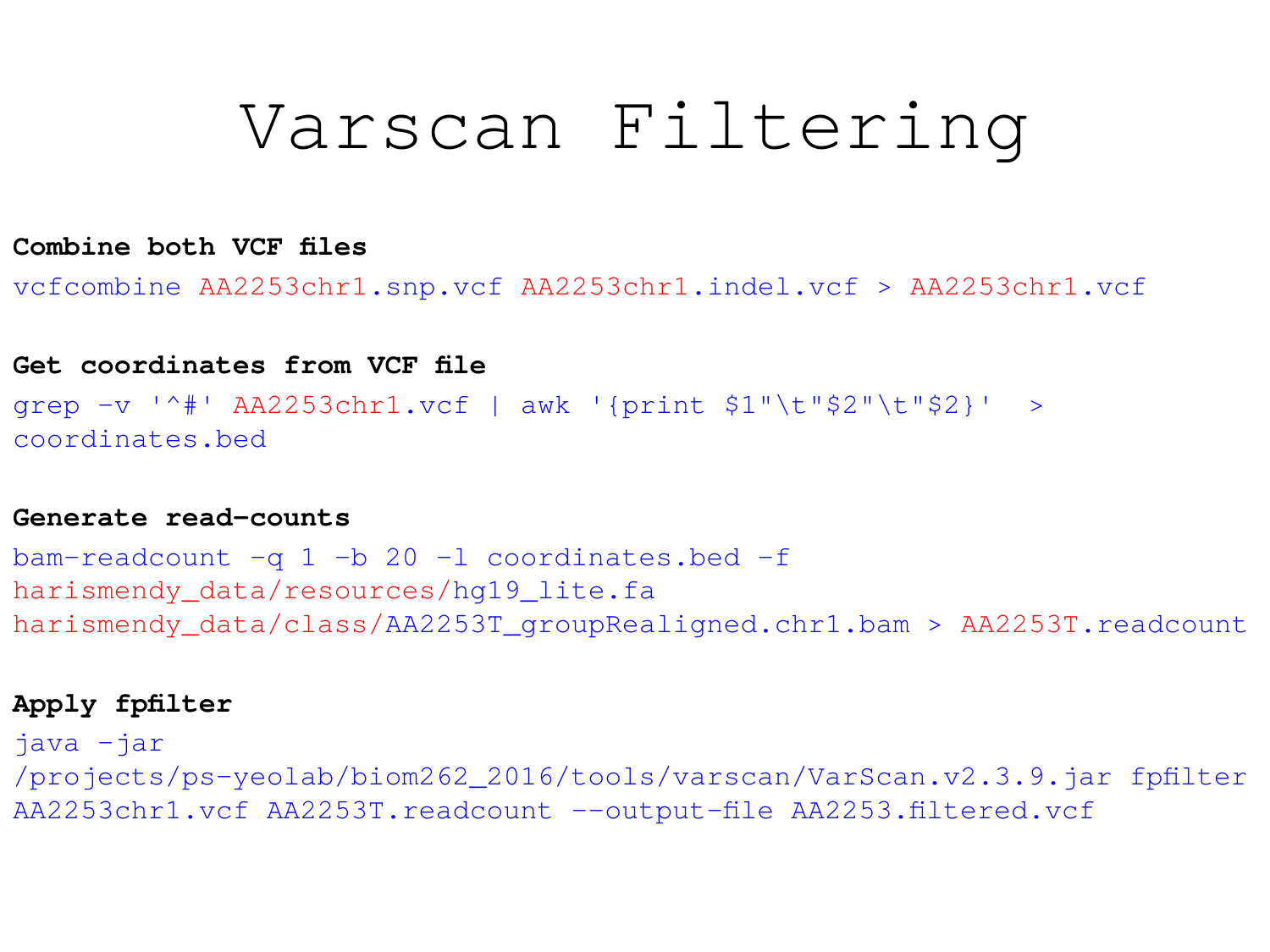

# Varscan Filtering

Combine both VCF files
vcfcombine AA2253chr1.snp.vcf AA2253chr1.indel.vcf > AA2253chr1.vcf

Get coordinates from VCF file
grep -v '^#' AA2253chr1.vcf | awk '{print $1"\t"$2"\t"$2}'  > coordinates.bed

Generate read-counts
bam-readcount -q 1 -b 20 -l coordinates.bed -f harismendy_data/resources/hg19_lite.fa harismendy_data/class/AA2253T_groupRealigned.chr1.bam > AA2253T.readcount

Apply fpfilter
java -jar /projects/ps-yeolab/biom262_2016/tools/varscan/VarScan.v2.3.9.jar fpfilter AA2253chr1.vcf AA2253T.readcount --output-file AA2253.filtered.vcf